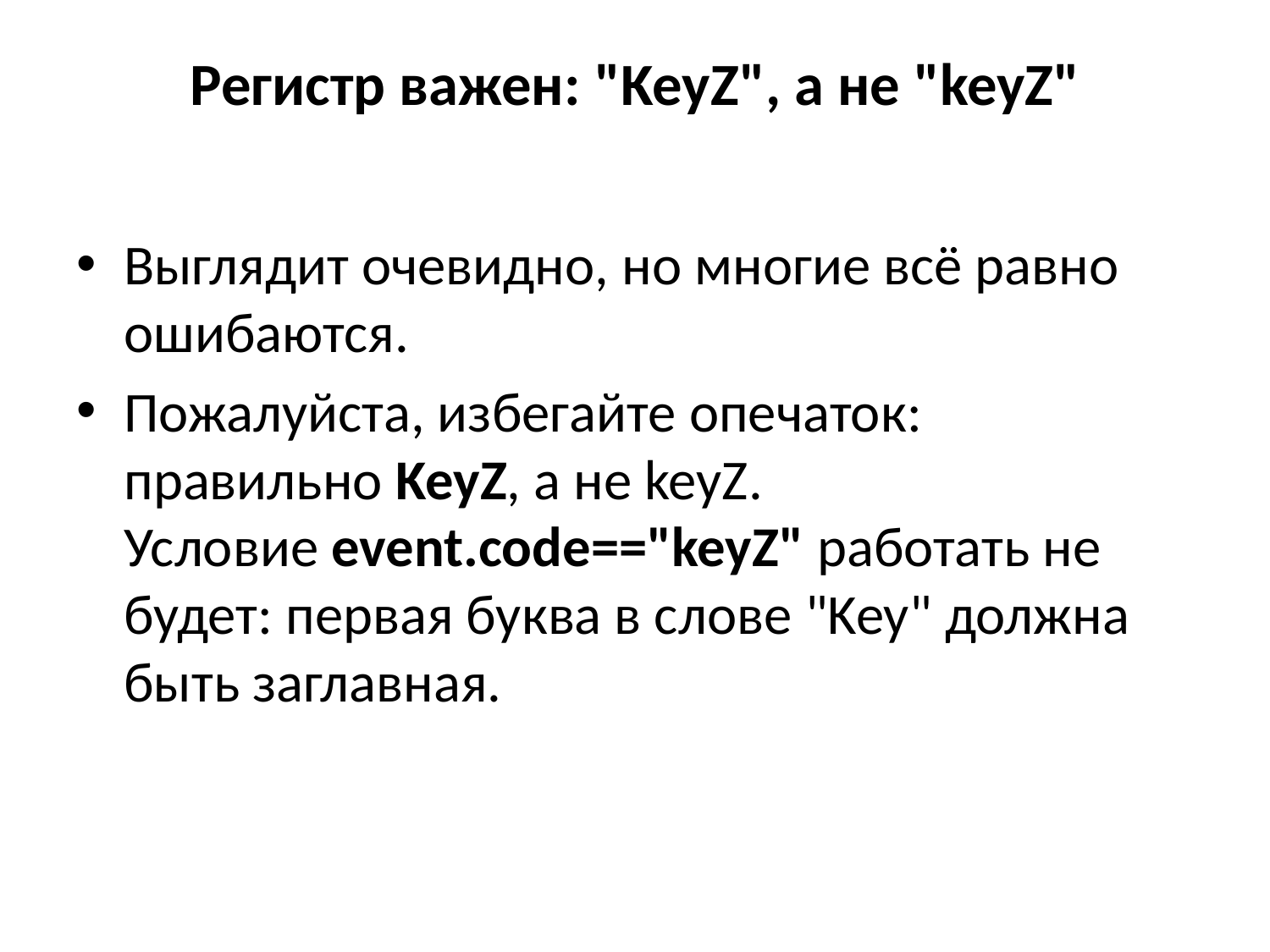

# Регистр важен: "KeyZ", а не "keyZ"
Выглядит очевидно, но многие всё равно ошибаются.
Пожалуйста, избегайте опечаток: правильно KeyZ, а не keyZ. Условие event.code=="keyZ" работать не будет: первая буква в слове "Key" должна быть заглавная.